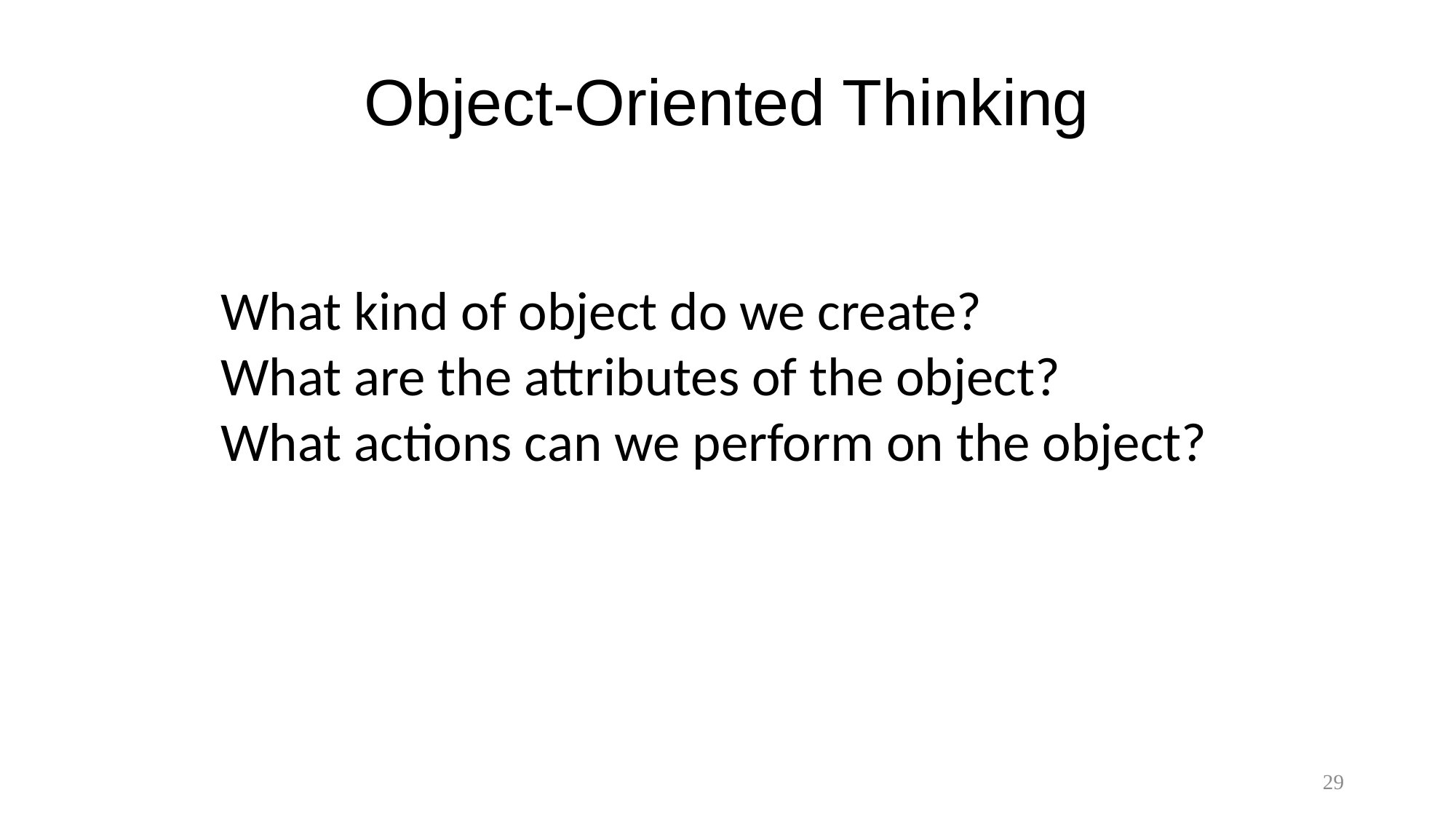

# Object-Oriented Thinking
What kind of object do we create?
What are the attributes of the object?
What actions can we perform on the object?

29